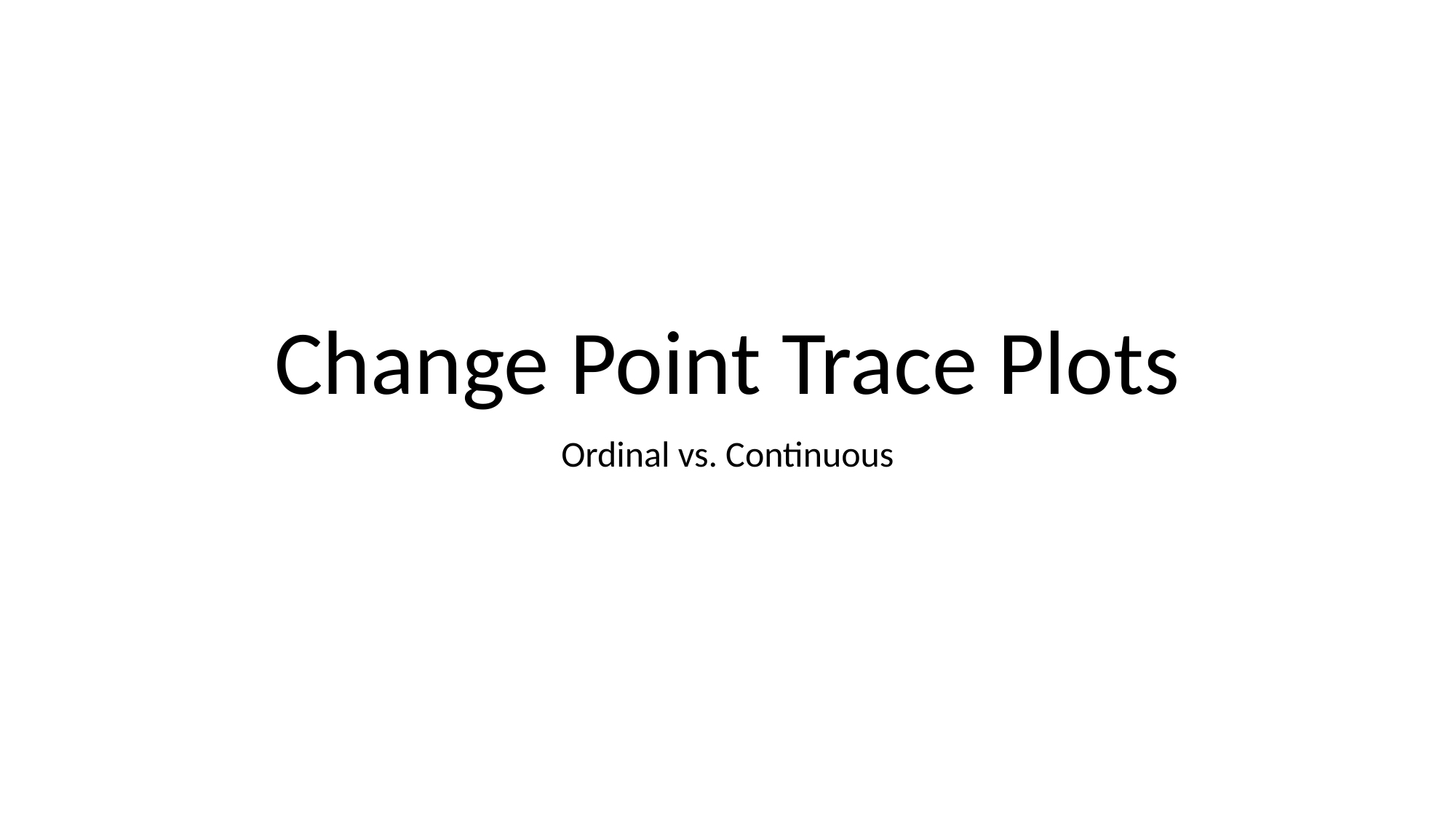

# Change Point Trace Plots
Ordinal vs. Continuous